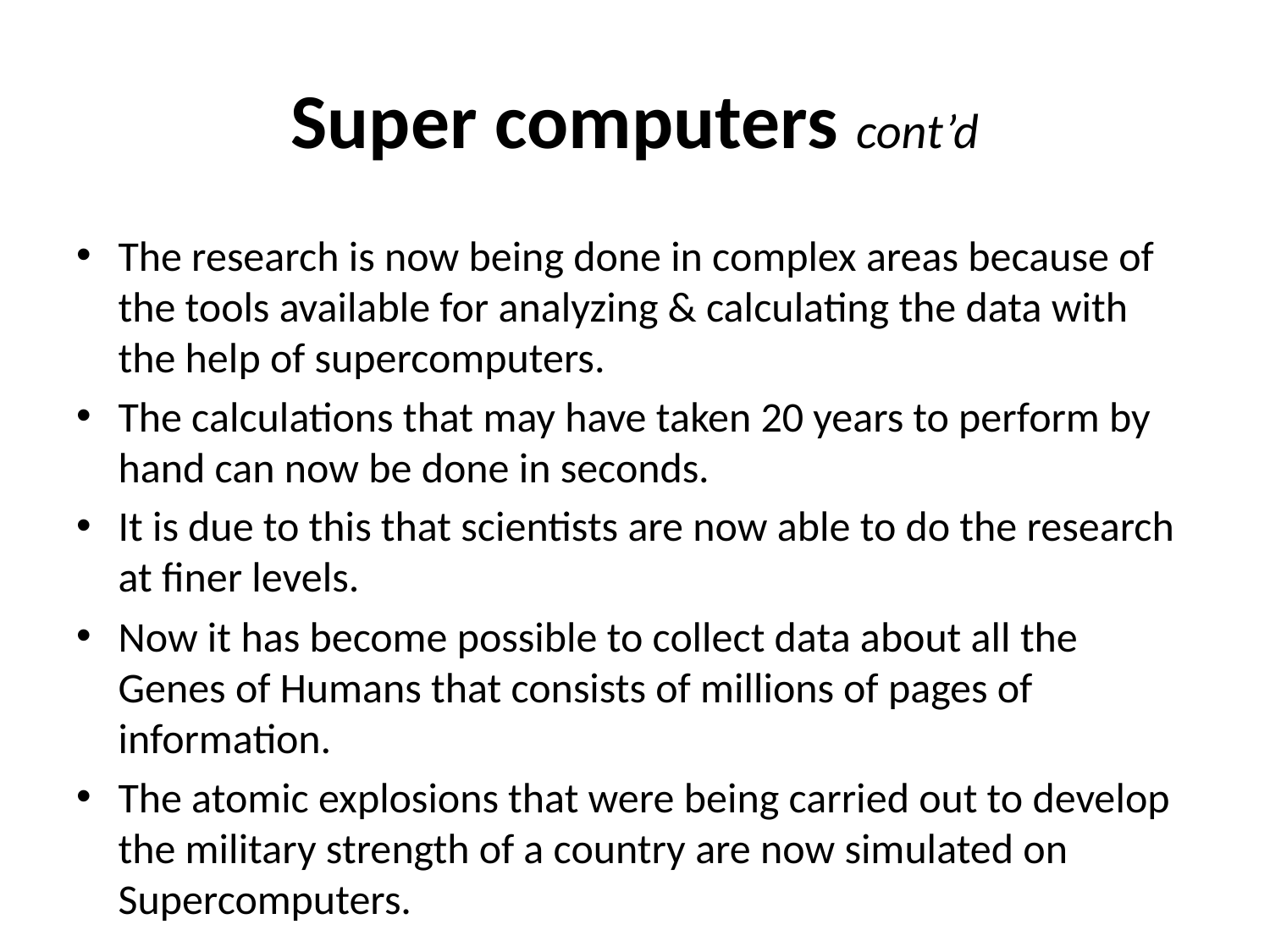

# Super computers cont’d
The research is now being done in complex areas because of the tools available for analyzing & calculating the data with the help of supercomputers.
The calculations that may have taken 20 years to perform by hand can now be done in seconds.
It is due to this that scientists are now able to do the research at finer levels.
Now it has become possible to collect data about all the Genes of Humans that consists of millions of pages of information.
The atomic explosions that were being carried out to develop the military strength of a country are now simulated on Supercomputers.